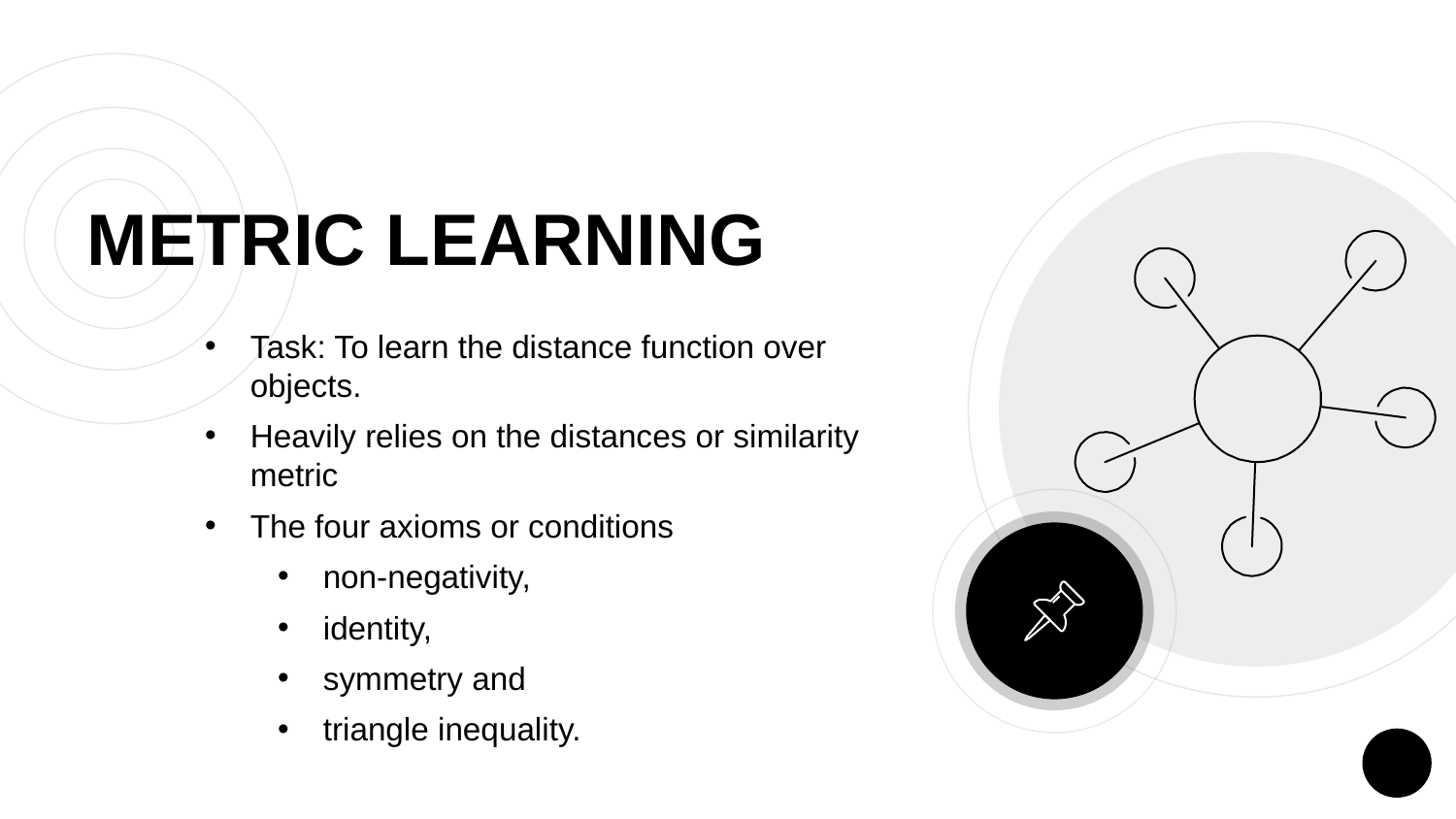

METRIC LEARNING

Task: To learn the distance function over objects.
Heavily relies on the distances or similarity metric
The four axioms or conditions
non-negativity,
identity,
symmetry and
triangle inequality.